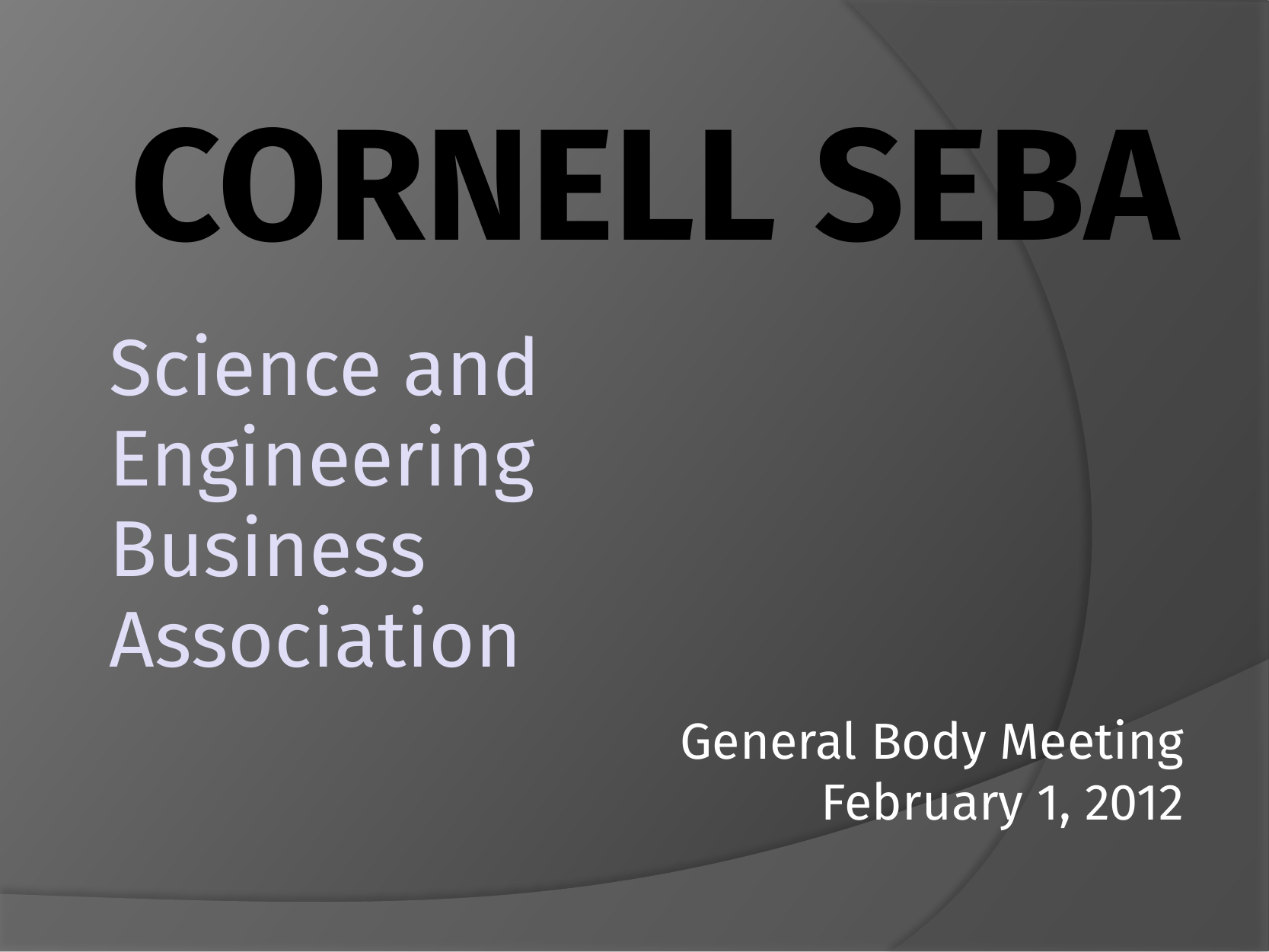

# Cornell SEBA
Science and
Engineering
Business
Association
General Body Meeting
February 1, 2012